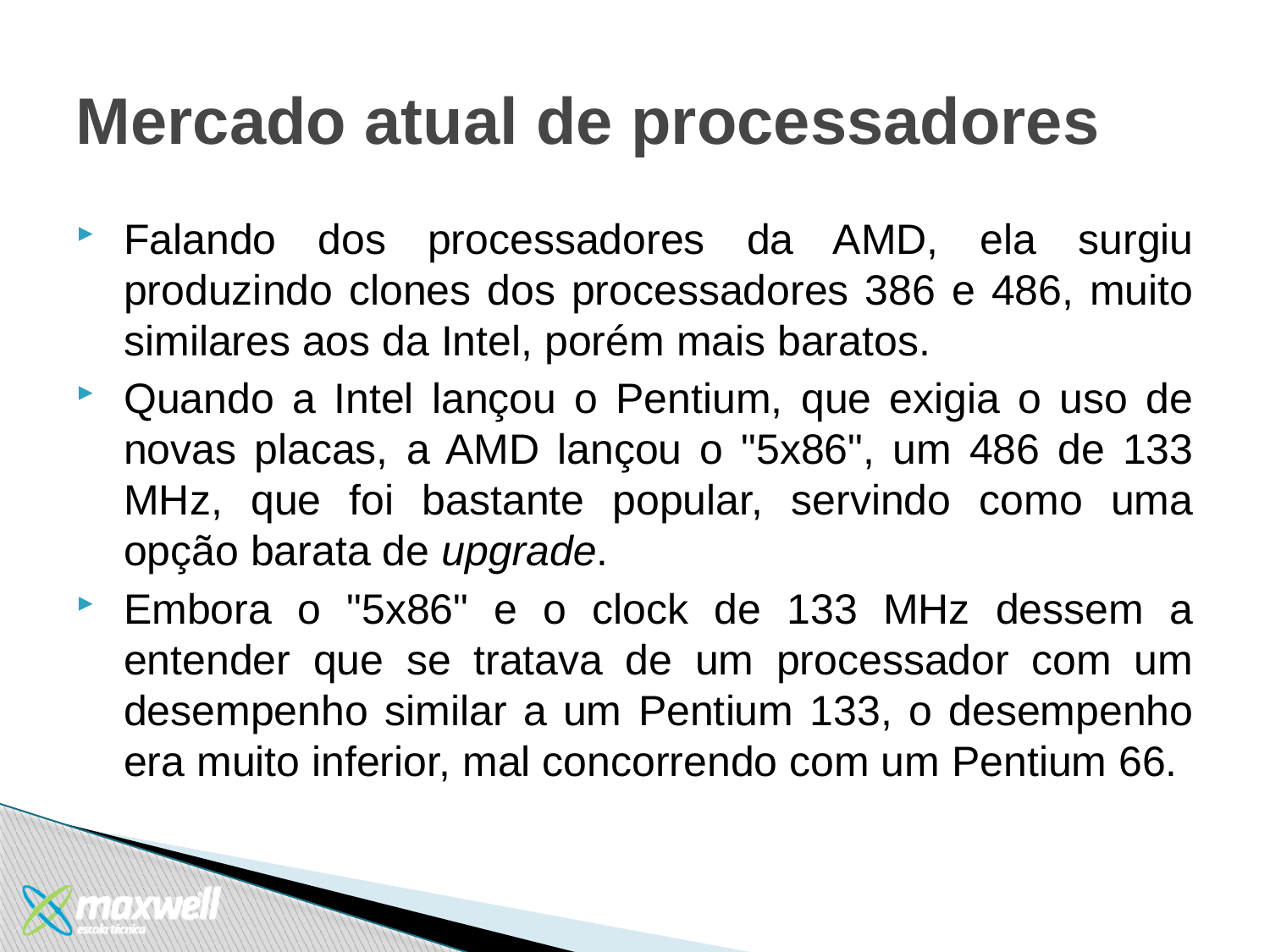

# Mercado atual de processadores
Falando dos processadores da AMD, ela surgiu produzindo clones dos processadores 386 e 486, muito similares aos da Intel, porém mais baratos.
Quando a Intel lançou o Pentium, que exigia o uso de novas placas, a AMD lançou o "5x86", um 486 de 133 MHz, que foi bastante popular, servindo como uma opção barata de upgrade.
Embora o "5x86" e o clock de 133 MHz dessem a entender que se tratava de um processador com um desempenho similar a um Pentium 133, o desempenho era muito inferior, mal concorrendo com um Pentium 66.